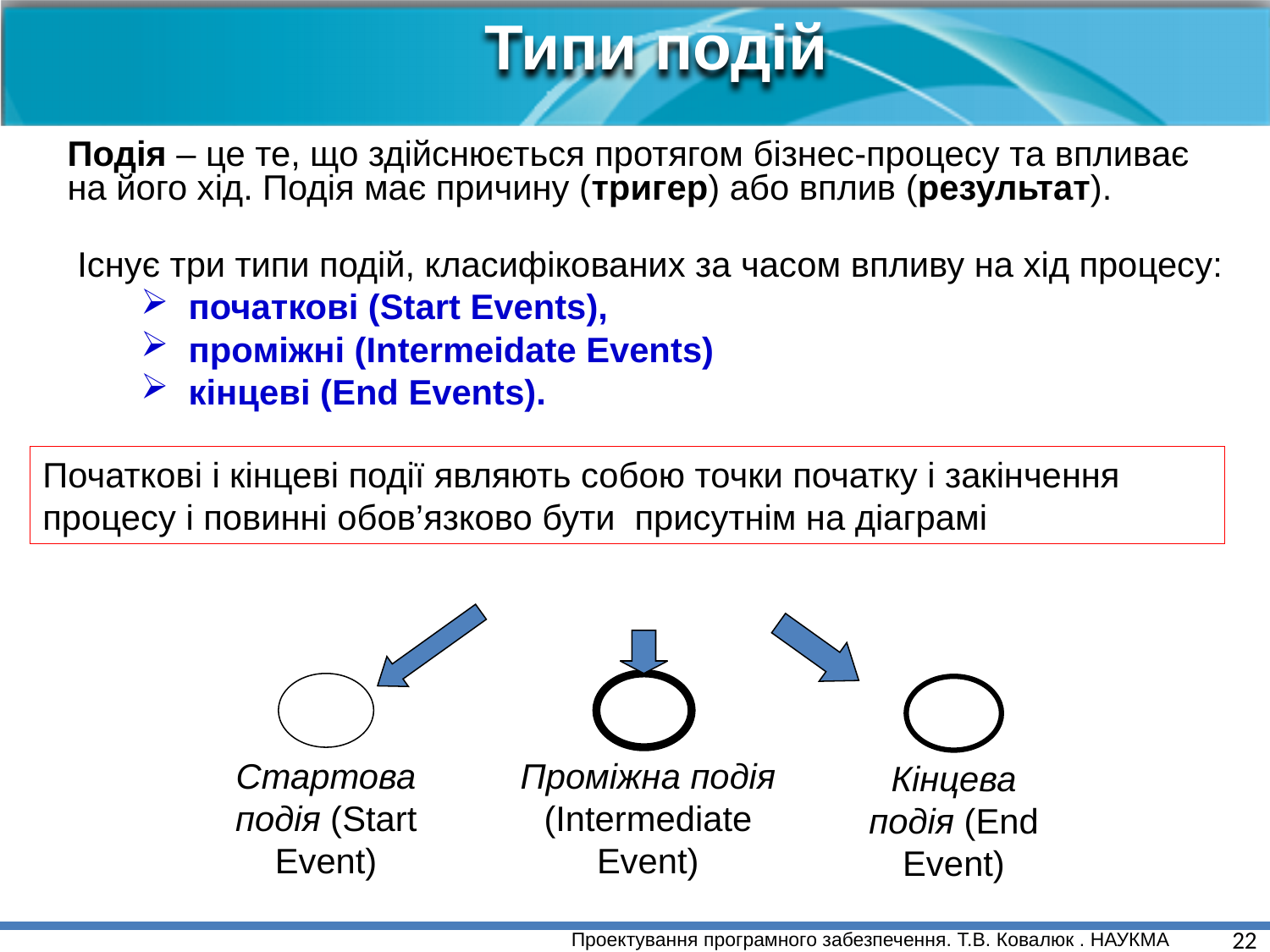

Типи подій
Подія – це те, що здійснюється протягом бізнес-процесу та впливає на його хід. Подія має причину (тригер) або вплив (результат).
Існує три типи подій, класифікованих за часом впливу на хід процесу:
початкові (Start Events),
проміжні (Intermeidate Events)
кінцеві (End Events).
Початкові і кінцеві події являють собою точки початку і закінчення процесу і повинні обов’язково бути  присутнім на діаграмі

Стартова подія (Start Event)

Проміжна подія (Intermediate Event)

Кінцева подія (End Event)
22